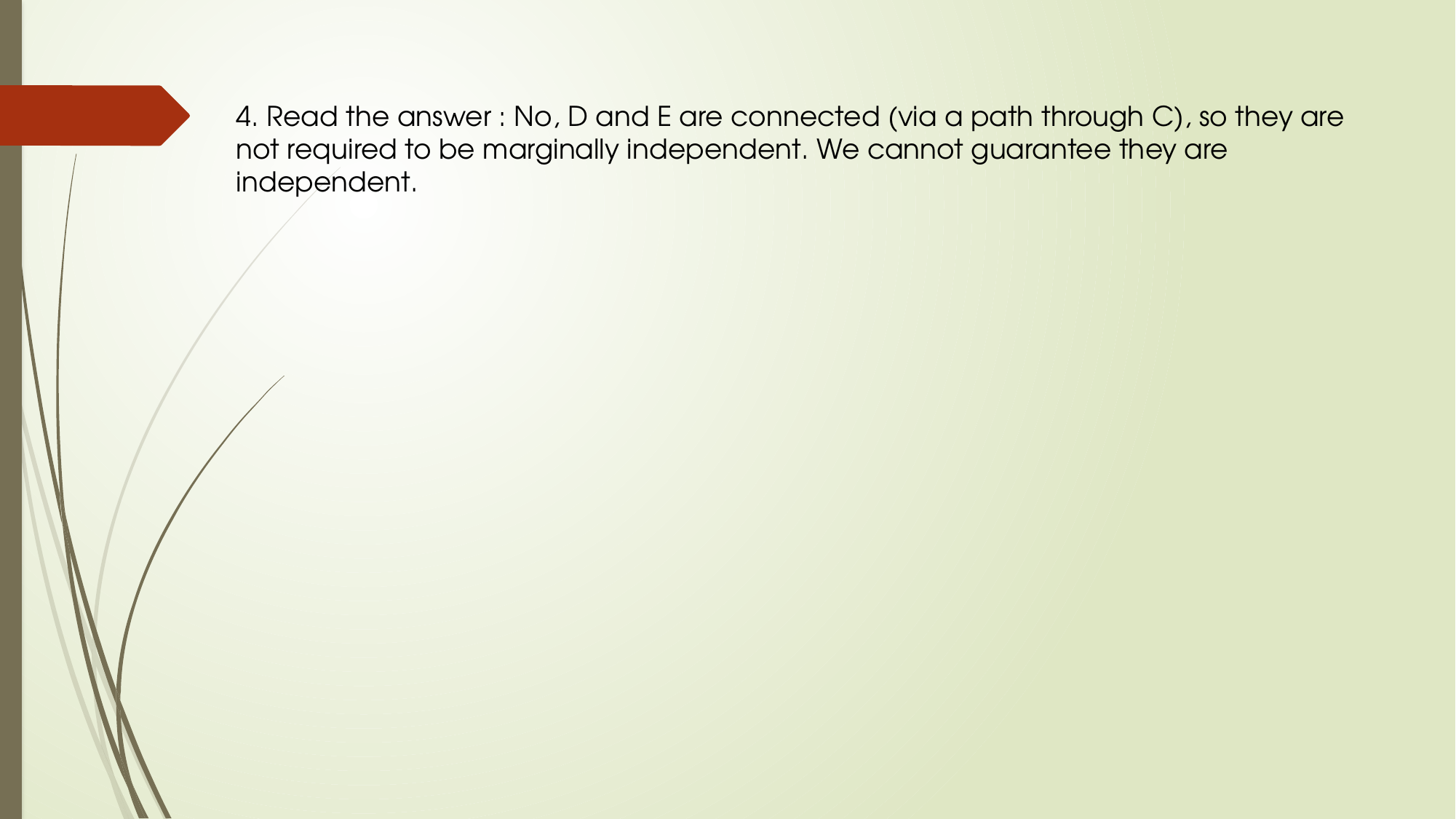

4. Read the answer : No, D and E are connected (via a path through C), so they are not required to be marginally independent. We cannot guarantee they are independent.